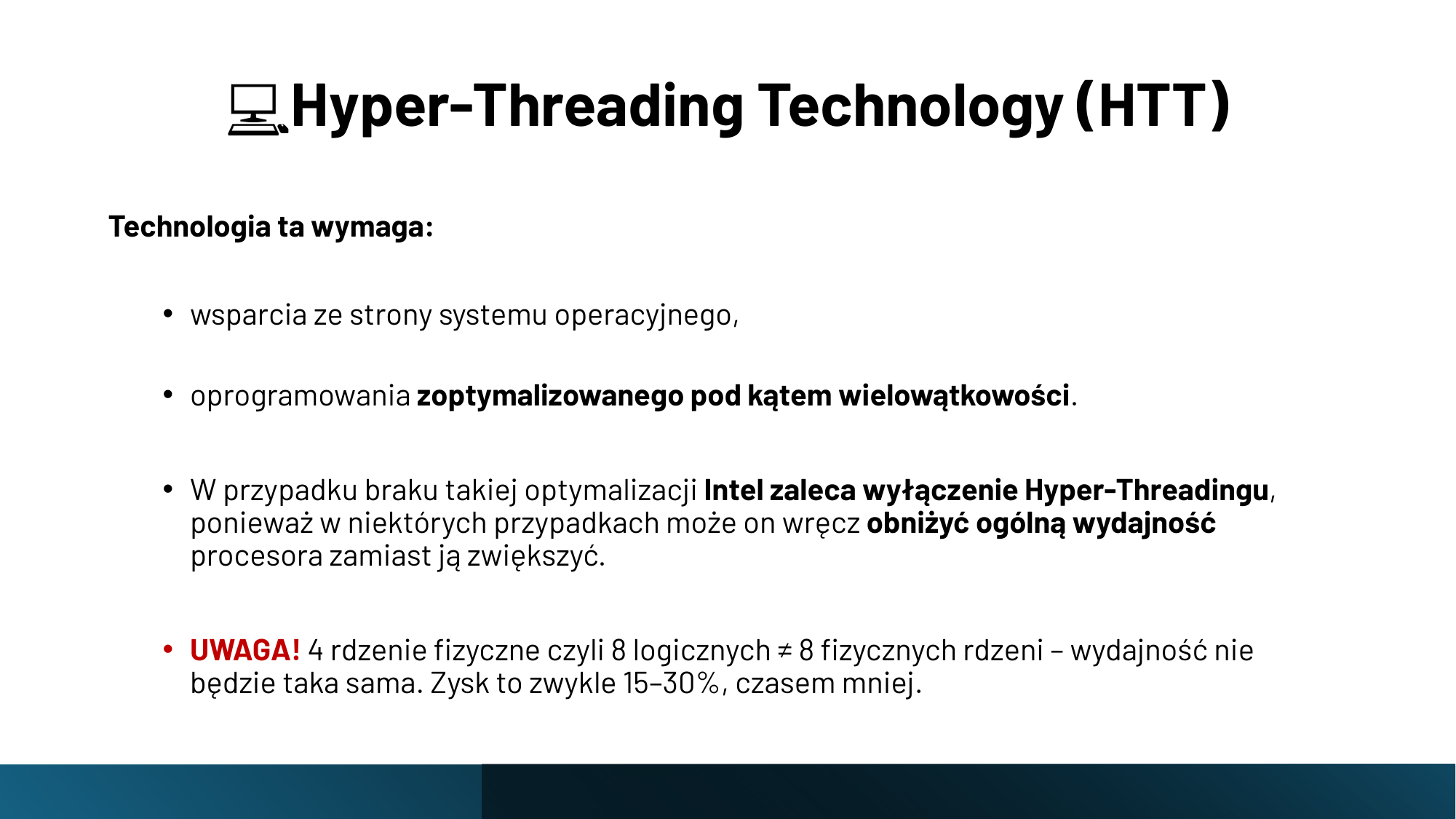

# 💻Hyper-Threading Technology (HTT)
Technologia ta wymaga:

wsparcia ze strony systemu operacyjnego,

oprogramowania zoptymalizowanego pod kątem wielowątkowości.

W przypadku braku takiej optymalizacji Intel zaleca wyłączenie Hyper-Threadingu, ponieważ w niektórych przypadkach może on wręcz obniżyć ogólną wydajność procesora zamiast ją zwiększyć.

UWAGA! 4 rdzenie fizyczne czyli 8 logicznych ≠ 8 fizycznych rdzeni – wydajność nie będzie taka sama. Zysk to zwykle 15–30%, czasem mniej.